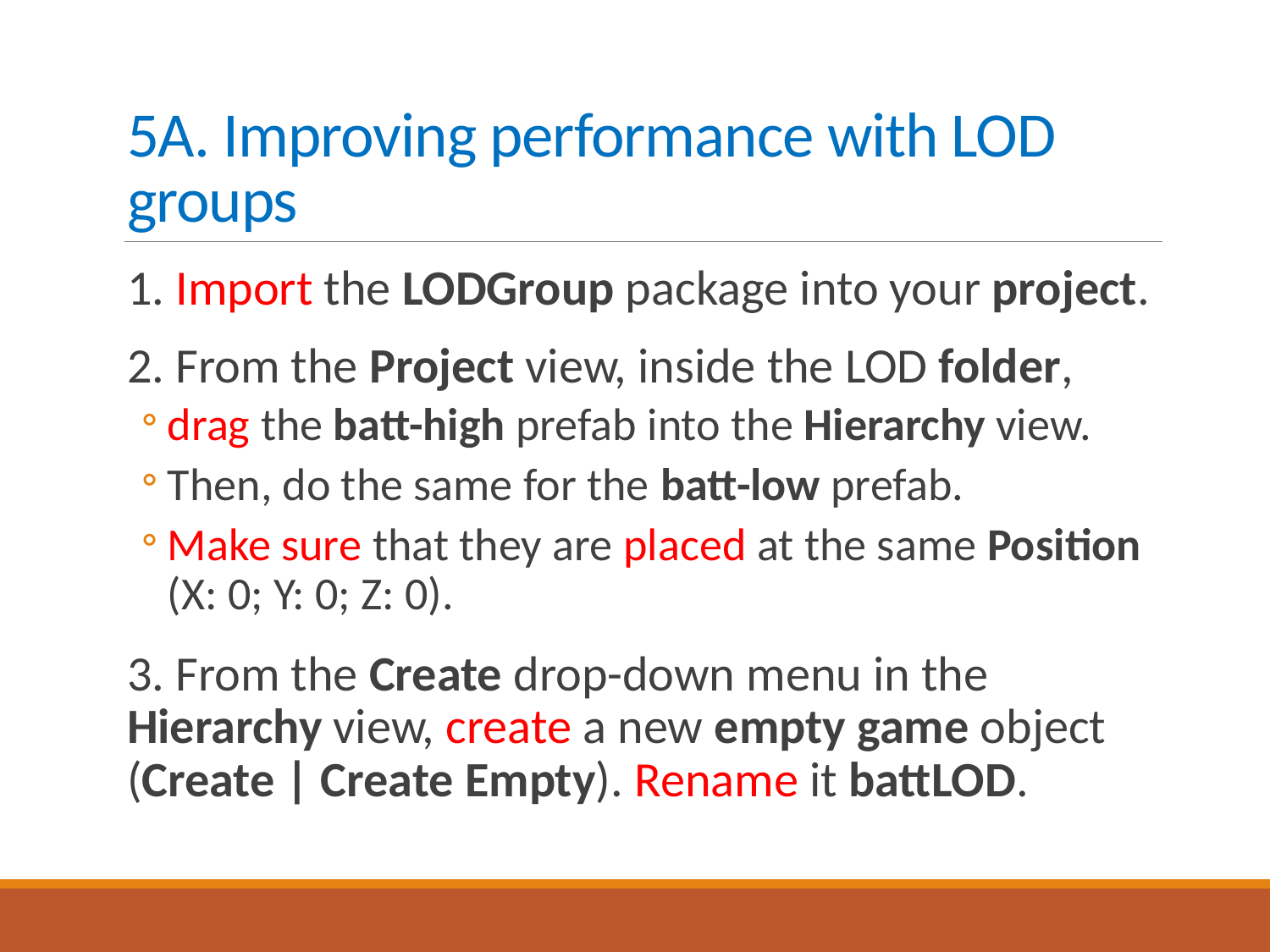

# 5A. Improving performance with LOD groups
1. Import the LODGroup package into your project.
2. From the Project view, inside the LOD folder,
drag the batt-high prefab into the Hierarchy view.
Then, do the same for the batt-low prefab.
Make sure that they are placed at the same Position (X: 0; Y: 0; Z: 0).
3. From the Create drop-down menu in the Hierarchy view, create a new empty game object (Create | Create Empty). Rename it battLOD.